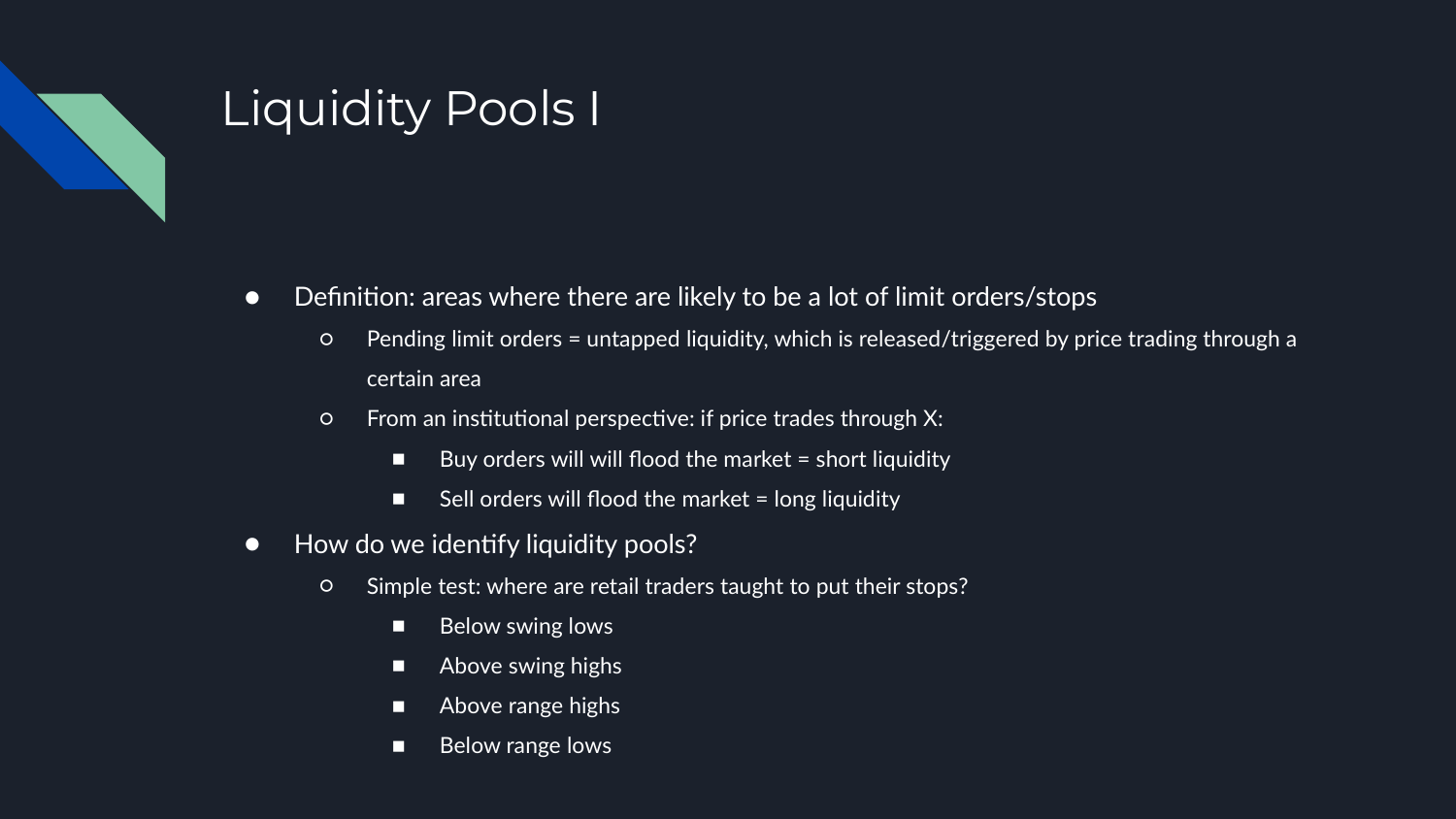

# Liquidity Pools I
Definition: areas where there are likely to be a lot of limit orders/stops
Pending limit orders = untapped liquidity, which is released/triggered by price trading through a certain area
From an institutional perspective: if price trades through X:
Buy orders will will flood the market = short liquidity
Sell orders will flood the market = long liquidity
How do we identify liquidity pools?
Simple test: where are retail traders taught to put their stops?
Below swing lows
Above swing highs
Above range highs
Below range lows